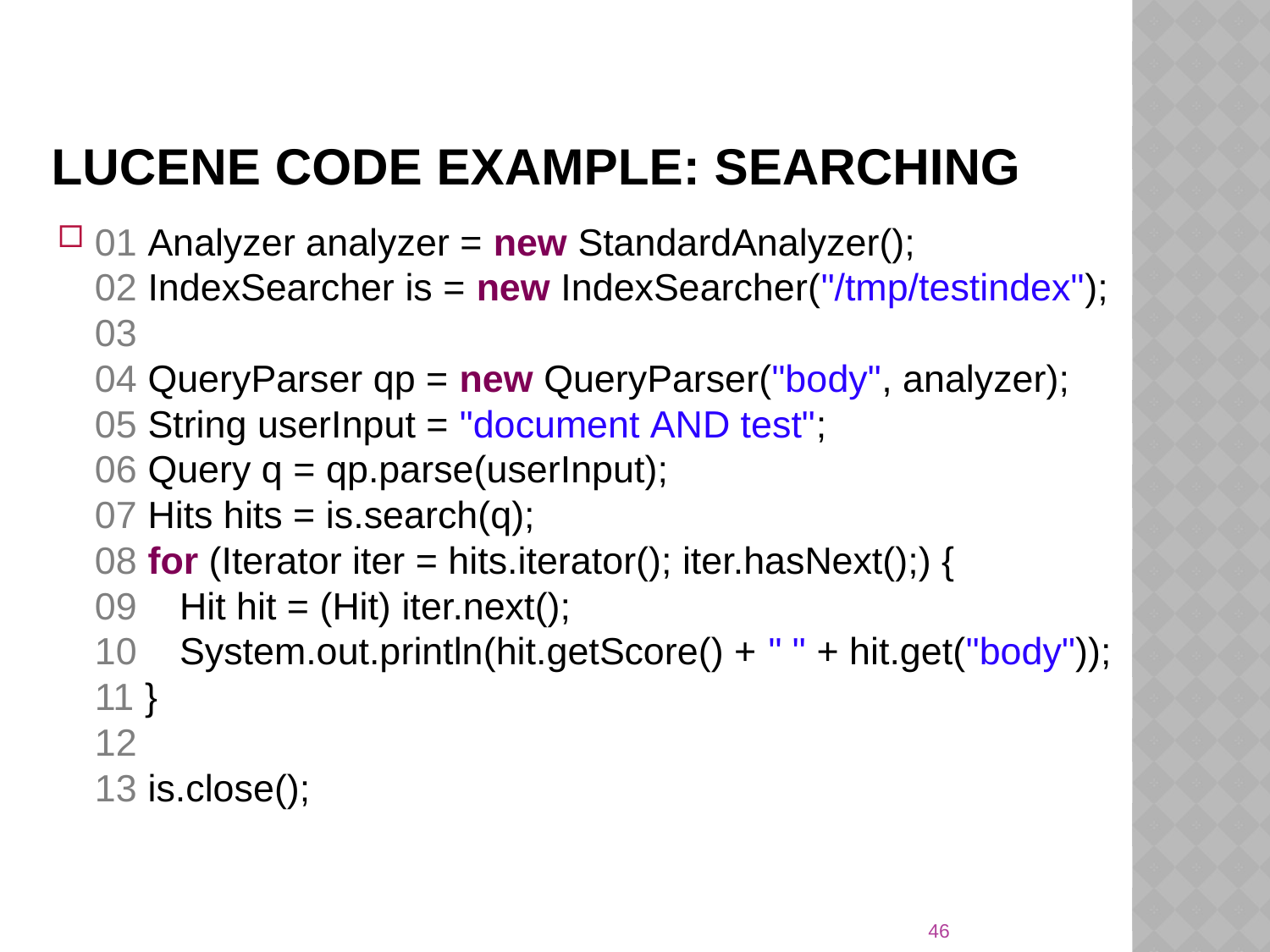

Lucene Code Example: Searching
01 Analyzer analyzer = new StandardAnalyzer();
02 IndexSearcher is = new IndexSearcher("/tmp/testindex");
03 
04 QueryParser qp = new QueryParser("body", analyzer);
05 String userInput = "document AND test";
06 Query q = qp.parse(userInput);
07 Hits hits = is.search(q);
08 for (Iterator iter = hits.iterator(); iter.hasNext();) {
09    Hit hit = (Hit) iter.next();
10    System.out.println(hit.getScore() + " " + hit.get("body"));
11 }
12 
13 is.close();

46